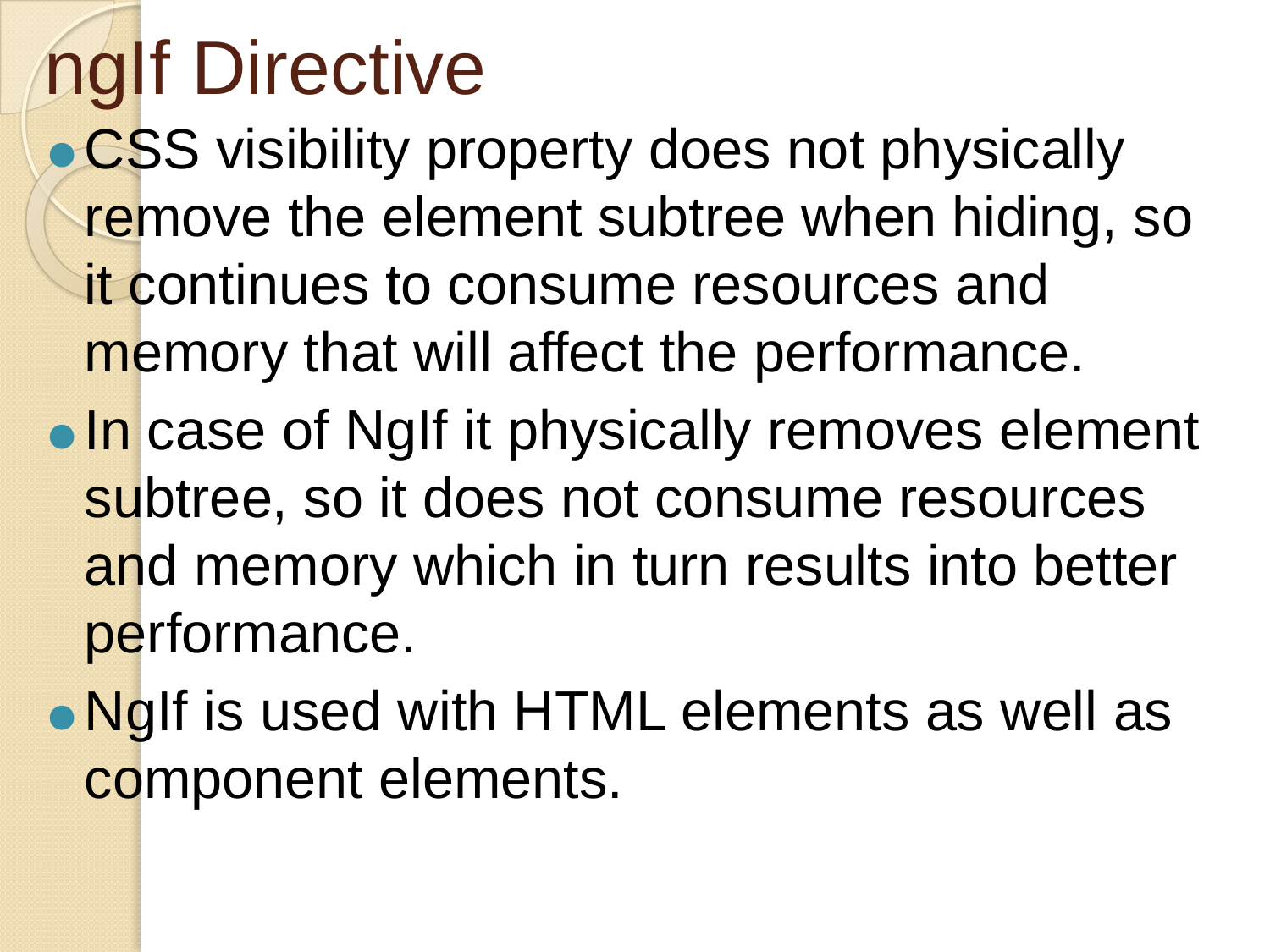

# ngIf Directive
CSS visibility property does not physically remove the element subtree when hiding, so it continues to consume resources and memory that will affect the performance.
In case of NgIf it physically removes element subtree, so it does not consume resources and memory which in turn results into better performance.
NgIf is used with HTML elements as well as component elements.